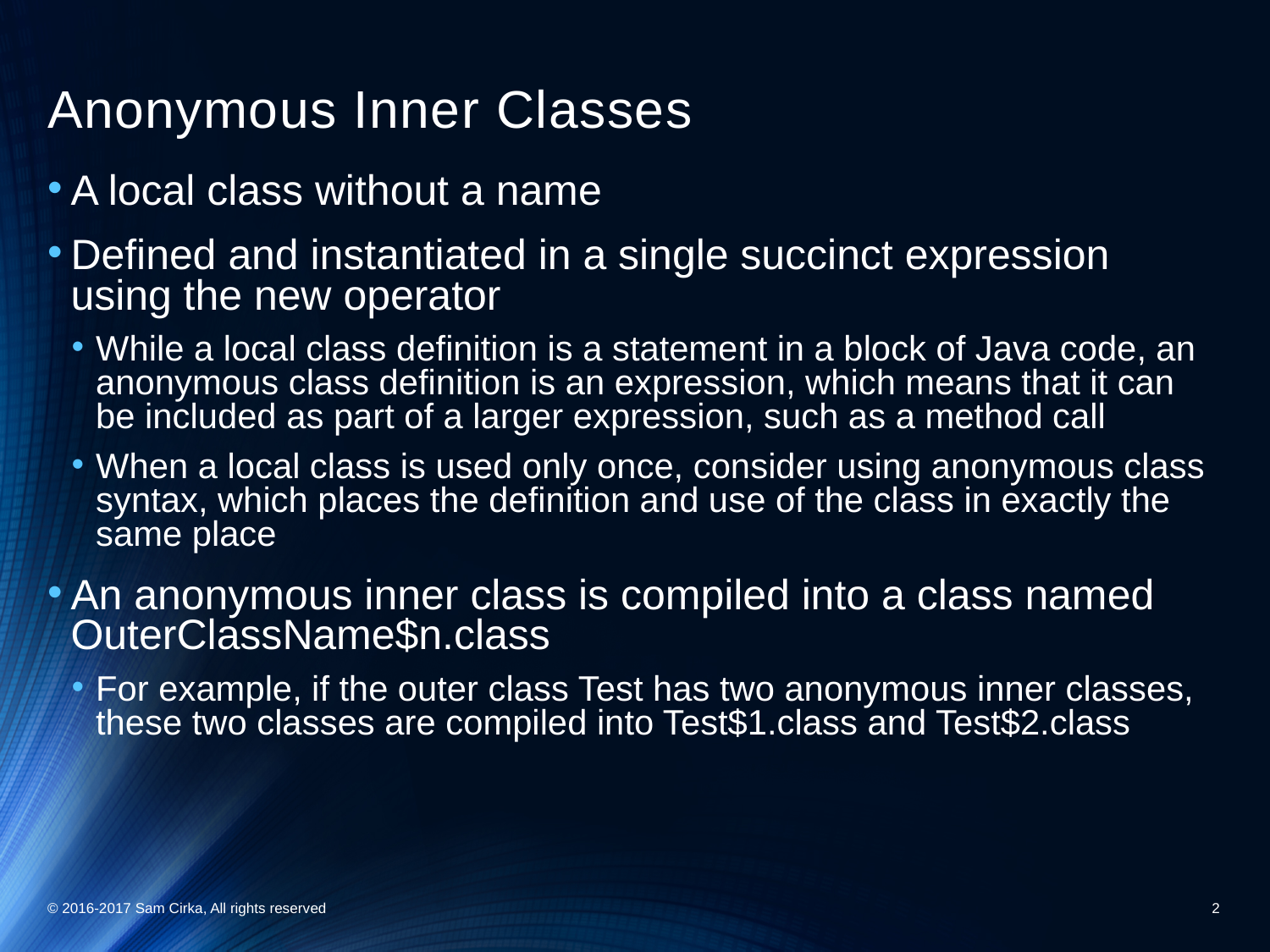

# Anonymous Inner Classes
A local class without a name
Defined and instantiated in a single succinct expression using the new operator
While a local class definition is a statement in a block of Java code, an anonymous class definition is an expression, which means that it can be included as part of a larger expression, such as a method call
When a local class is used only once, consider using anonymous class syntax, which places the definition and use of the class in exactly the same place
An anonymous inner class is compiled into a class named OuterClassName$n.class
For example, if the outer class Test has two anonymous inner classes, these two classes are compiled into Test$1.class and Test$2.class
© 2016-2017 Sam Cirka, All rights reserved
2